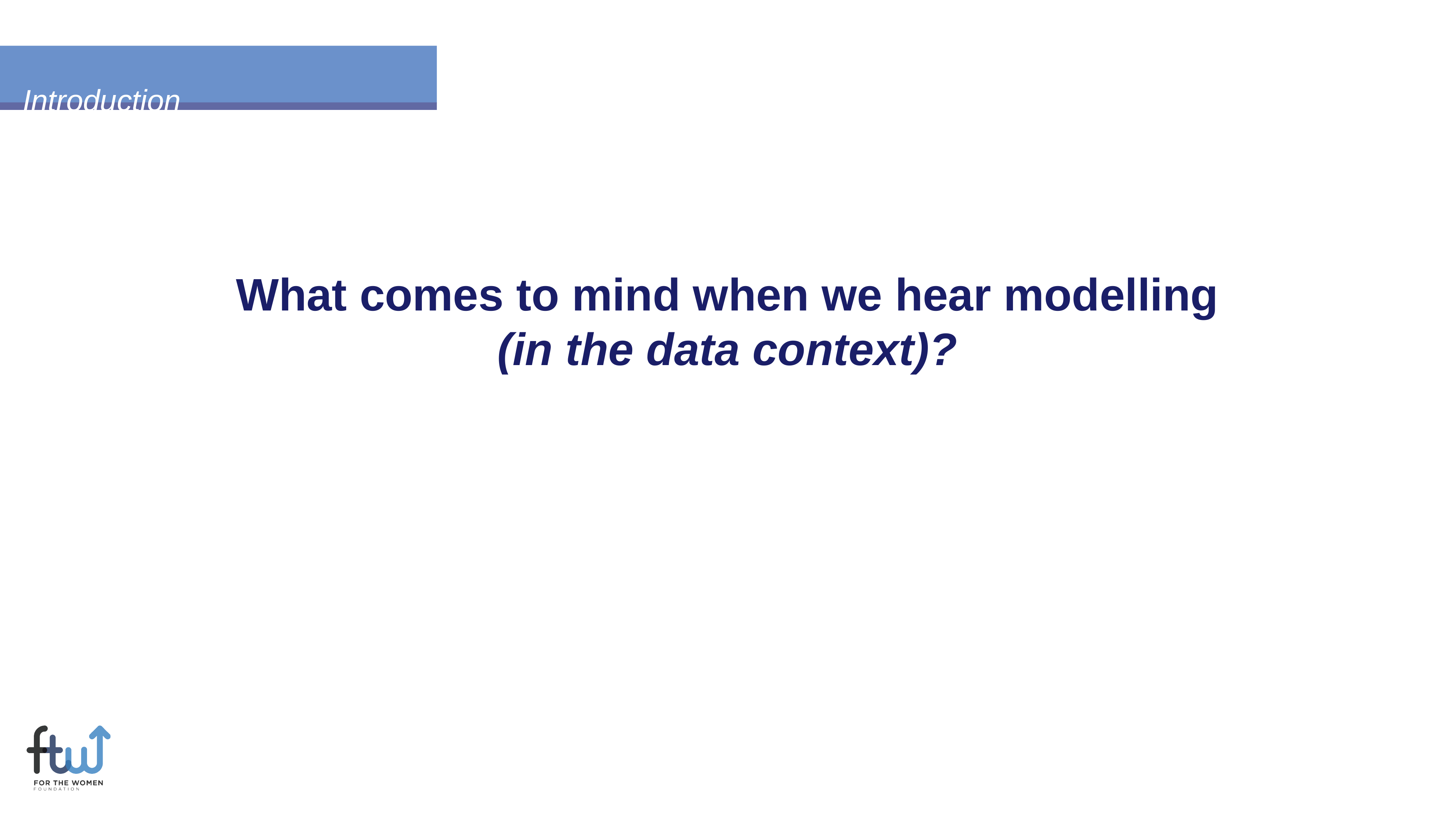

Introduction
What comes to mind when we hear modelling
(in the data context)?